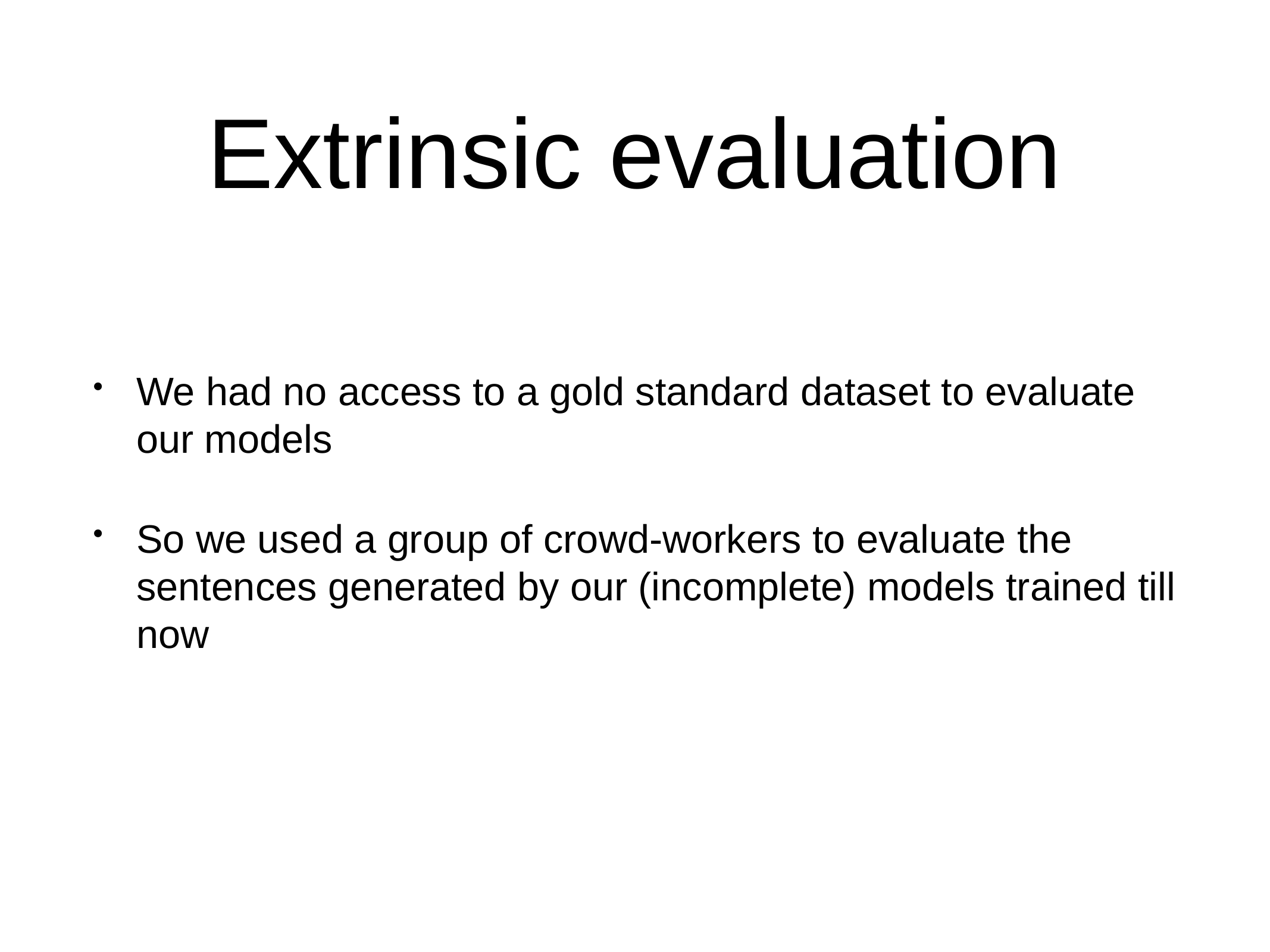

# Extrinsic evaluation
We had no access to a gold standard dataset to evaluate our models
So we used a group of crowd-workers to evaluate the sentences generated by our (incomplete) models trained till now